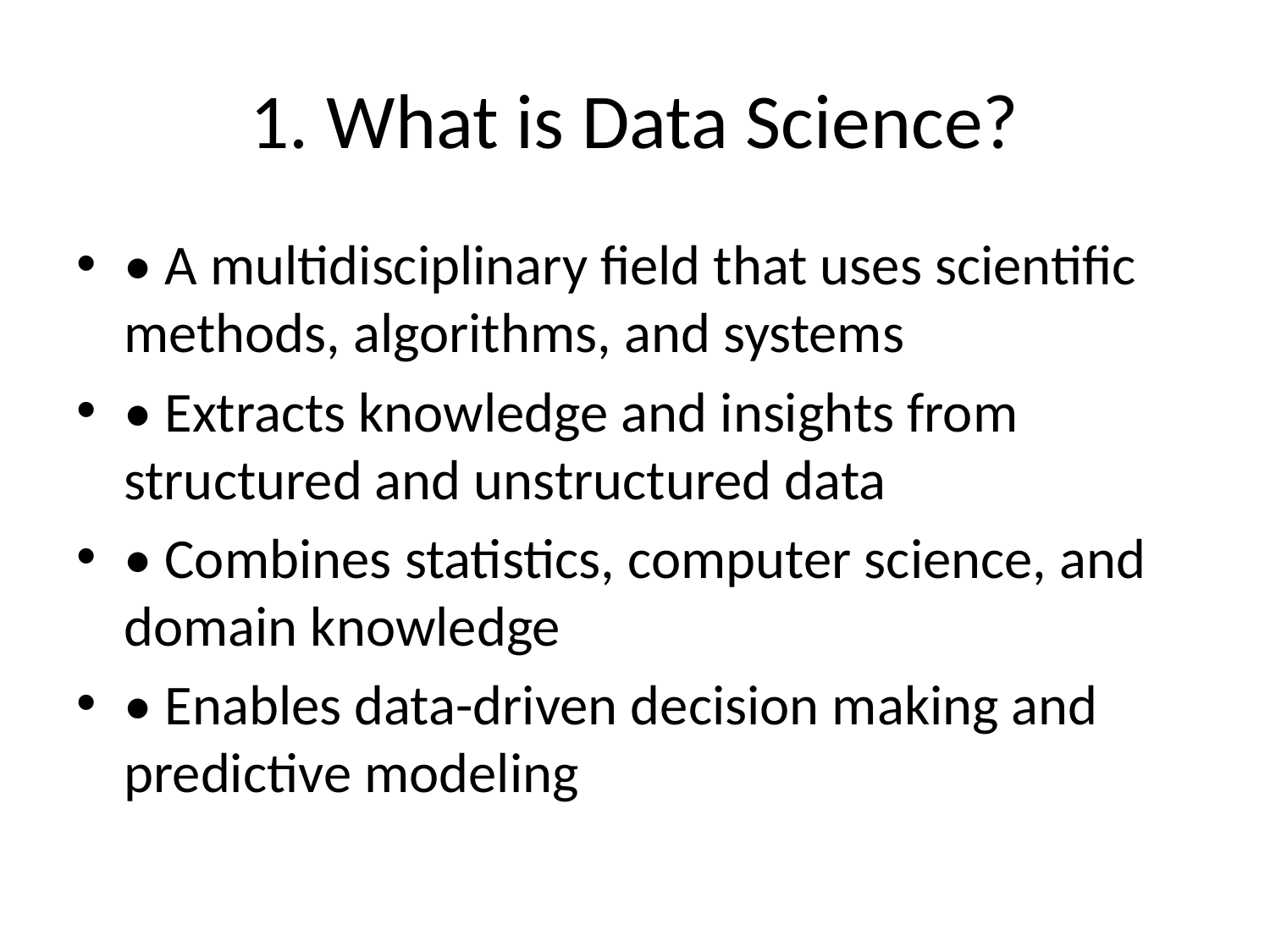

# 1. What is Data Science?
• A multidisciplinary field that uses scientific methods, algorithms, and systems
• Extracts knowledge and insights from structured and unstructured data
• Combines statistics, computer science, and domain knowledge
• Enables data-driven decision making and predictive modeling